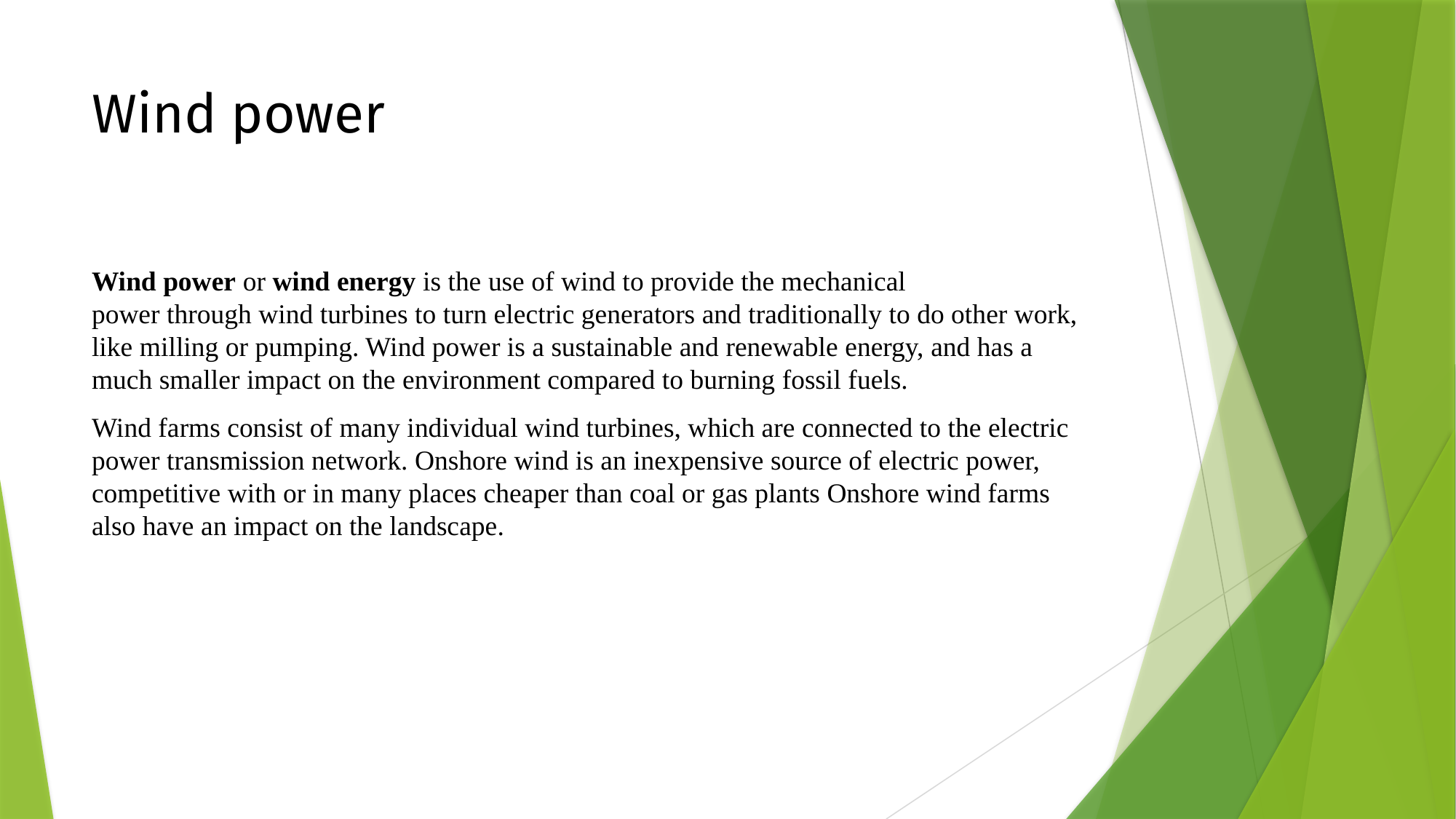

# Wind power
Wind power or wind energy is the use of wind to provide the mechanical power through wind turbines to turn electric generators and traditionally to do other work, like milling or pumping. Wind power is a sustainable and renewable energy, and has a much smaller impact on the environment compared to burning fossil fuels.
Wind farms consist of many individual wind turbines, which are connected to the electric power transmission network. Onshore wind is an inexpensive source of electric power, competitive with or in many places cheaper than coal or gas plants Onshore wind farms also have an impact on the landscape.